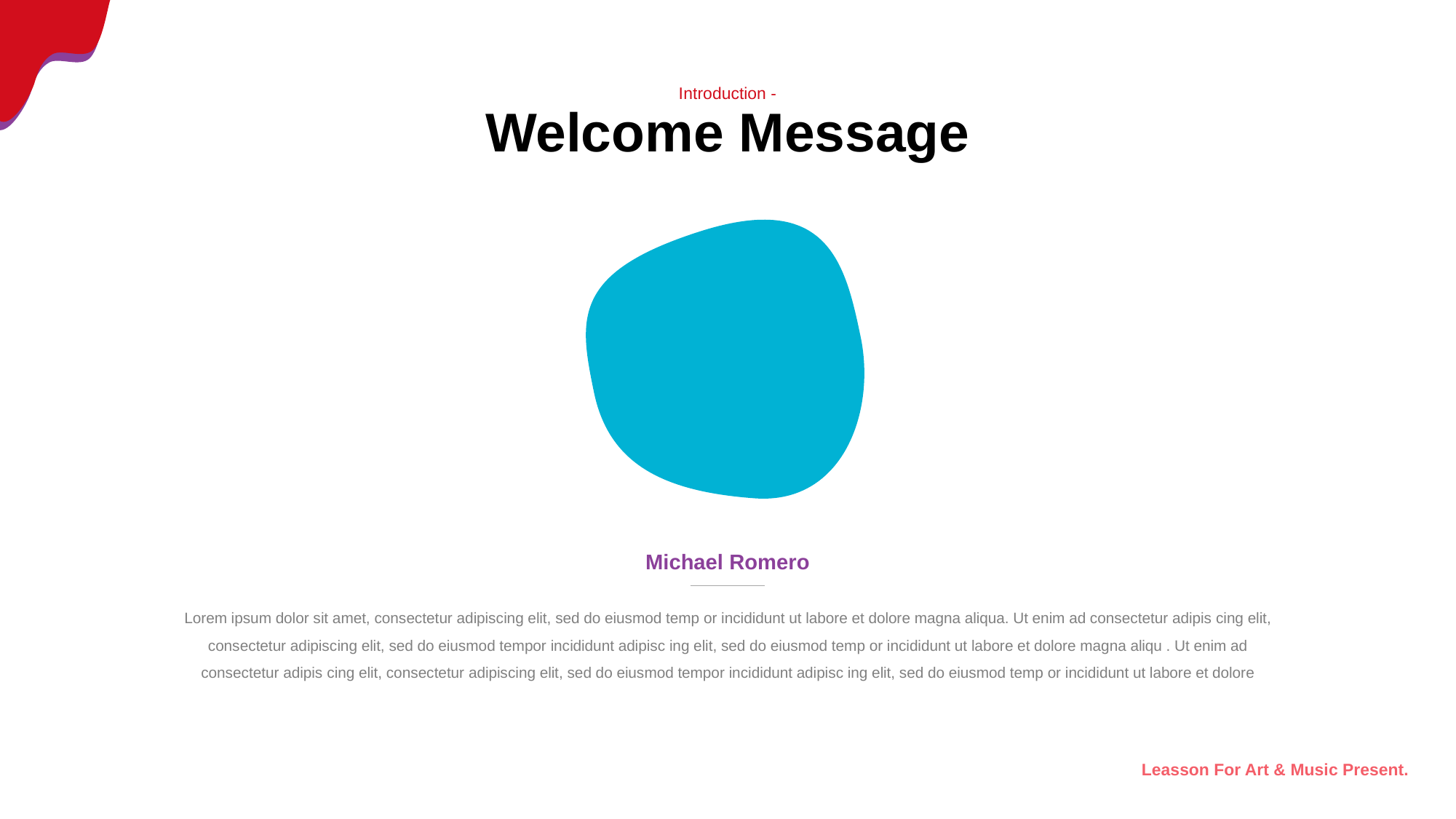

Introduction -
Welcome Message

Michael Romero
Lorem ipsum dolor sit amet, consectetur adipiscing elit, sed do eiusmod temp or incididunt ut labore et dolore magna aliqua. Ut enim ad consectetur adipis cing elit, consectetur adipiscing elit, sed do eiusmod tempor incididunt adipisc ing elit, sed do eiusmod temp or incididunt ut labore et dolore magna aliqu . Ut enim ad consectetur adipis cing elit, consectetur adipiscing elit, sed do eiusmod tempor incididunt adipisc ing elit, sed do eiusmod temp or incididunt ut labore et dolore
Leasson For Art & Music Present.